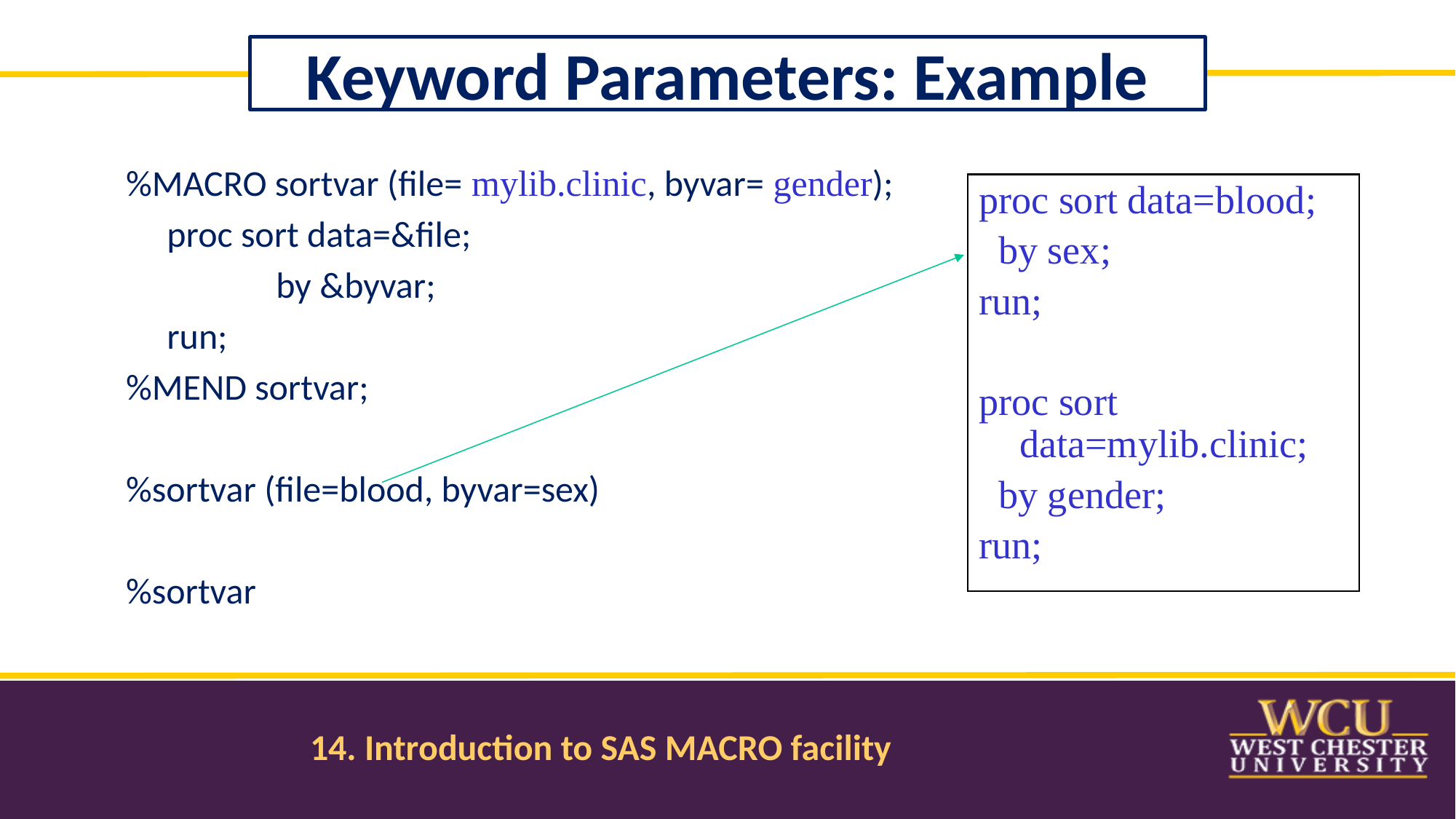

Keyword Parameters: Example
%MACRO sortvar (file= mylib.clinic, byvar= gender);
	proc sort data=&file;
		by &byvar;
	run;
%MEND sortvar;

%sortvar (file=blood, byvar=sex)

%sortvar
proc sort data=blood;
  by sex;
run;

proc sort data=mylib.clinic;
  by gender;
run;